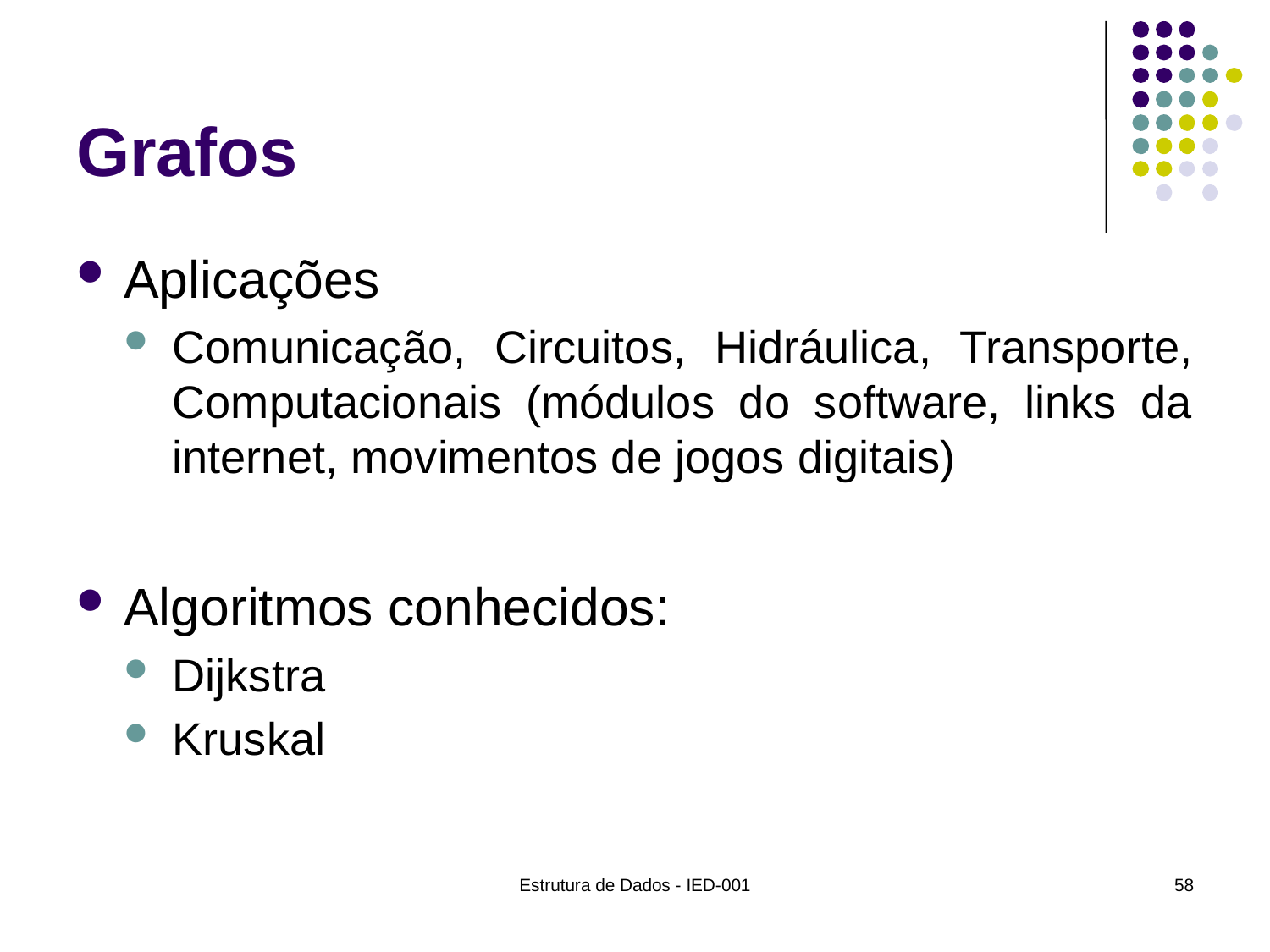

# Grafos
Aplicações
Comunicação, Circuitos, Hidráulica, Transporte, Computacionais (módulos do software, links da internet, movimentos de jogos digitais)

Algoritmos conhecidos:
Dijkstra
Kruskal
Estrutura de Dados - IED-001
58